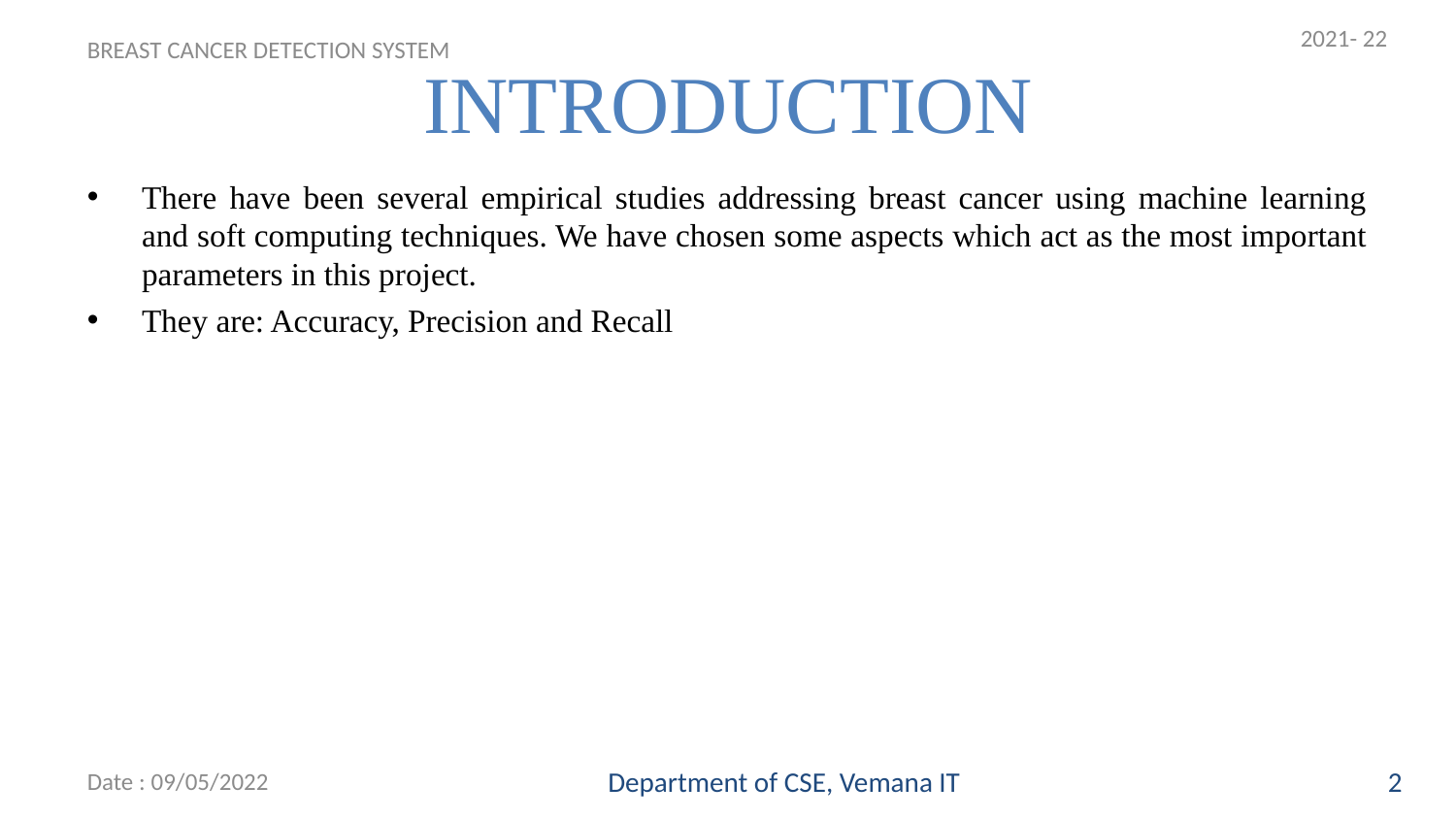

2021- 22
INTRODUCTION
BREAST CANCER DETECTION SYSTEM
# There have been several empirical studies addressing breast cancer using machine learning and soft computing techniques. We have chosen some aspects which act as the most important parameters in this project.
They are: Accuracy, Precision and Recall

Date : 09/05/2022
Department of CSE, Vemana IT
2